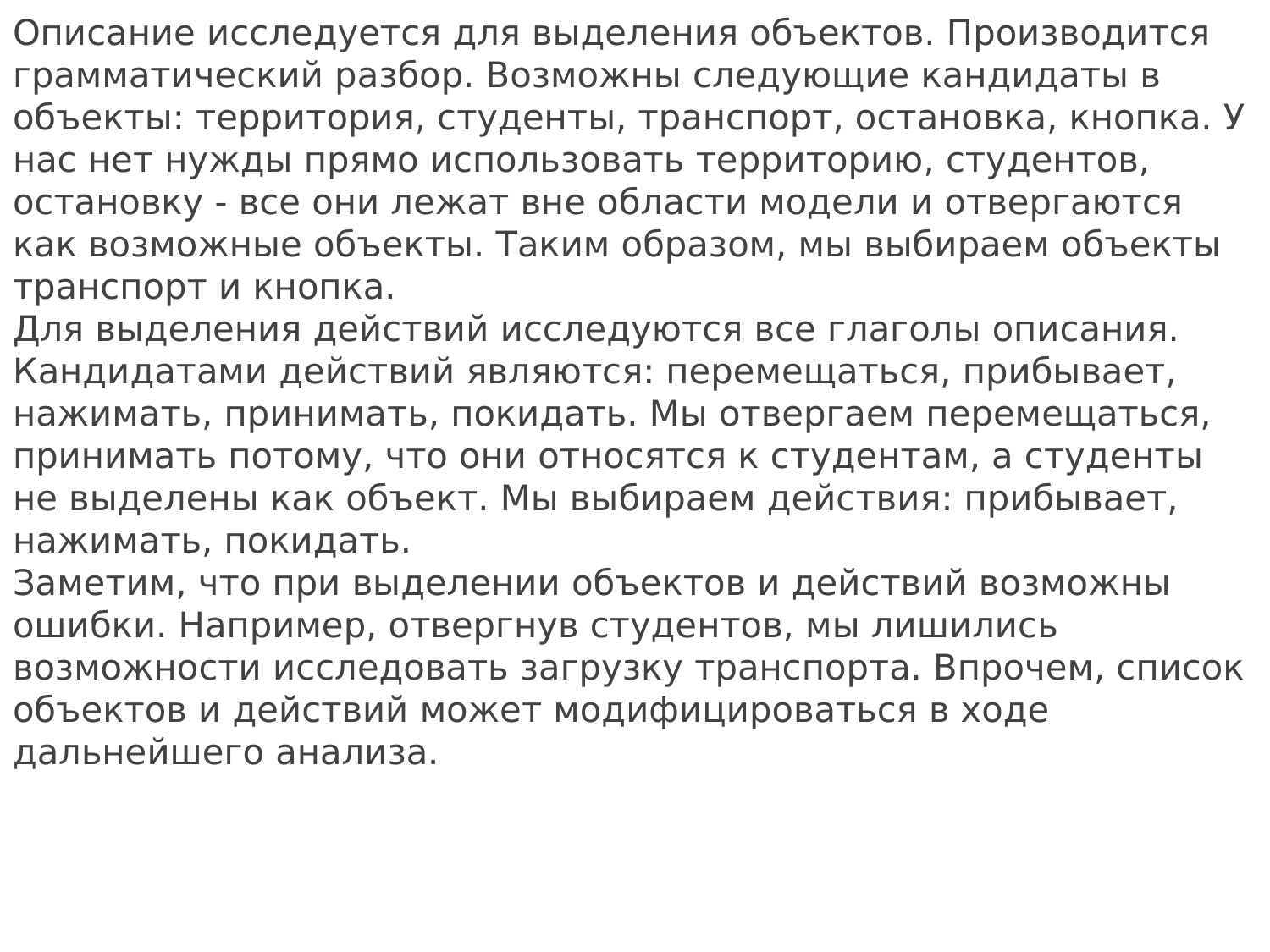

Описание исследуется для выделения объектов. Производится грамматический разбор. Возможны следующие кандидаты в объекты: территория, студенты, транспорт, остановка, кнопка. У нас нет нужды прямо использовать территорию, студентов, остановку - все они лежат вне области модели и отвергаются как возможные объекты. Таким образом, мы выбираем объекты транспорт и кнопка.
Для выделения действий исследуются все глаголы описания.
Кандидатами действий являются: перемещаться, прибывает, нажимать, принимать, покидать. Мы отвергаем перемещаться, принимать потому, что они относятся к студентам, а студенты не выделены как объект. Мы выбираем действия: прибывает, нажимать, покидать.
Заметим, что при выделении объектов и действий возможны ошибки. Например, отвергнув студентов, мы лишились возможности исследовать загрузку транспорта. Впрочем, список объектов и действий может модифицироваться в ходе дальнейшего анализа.